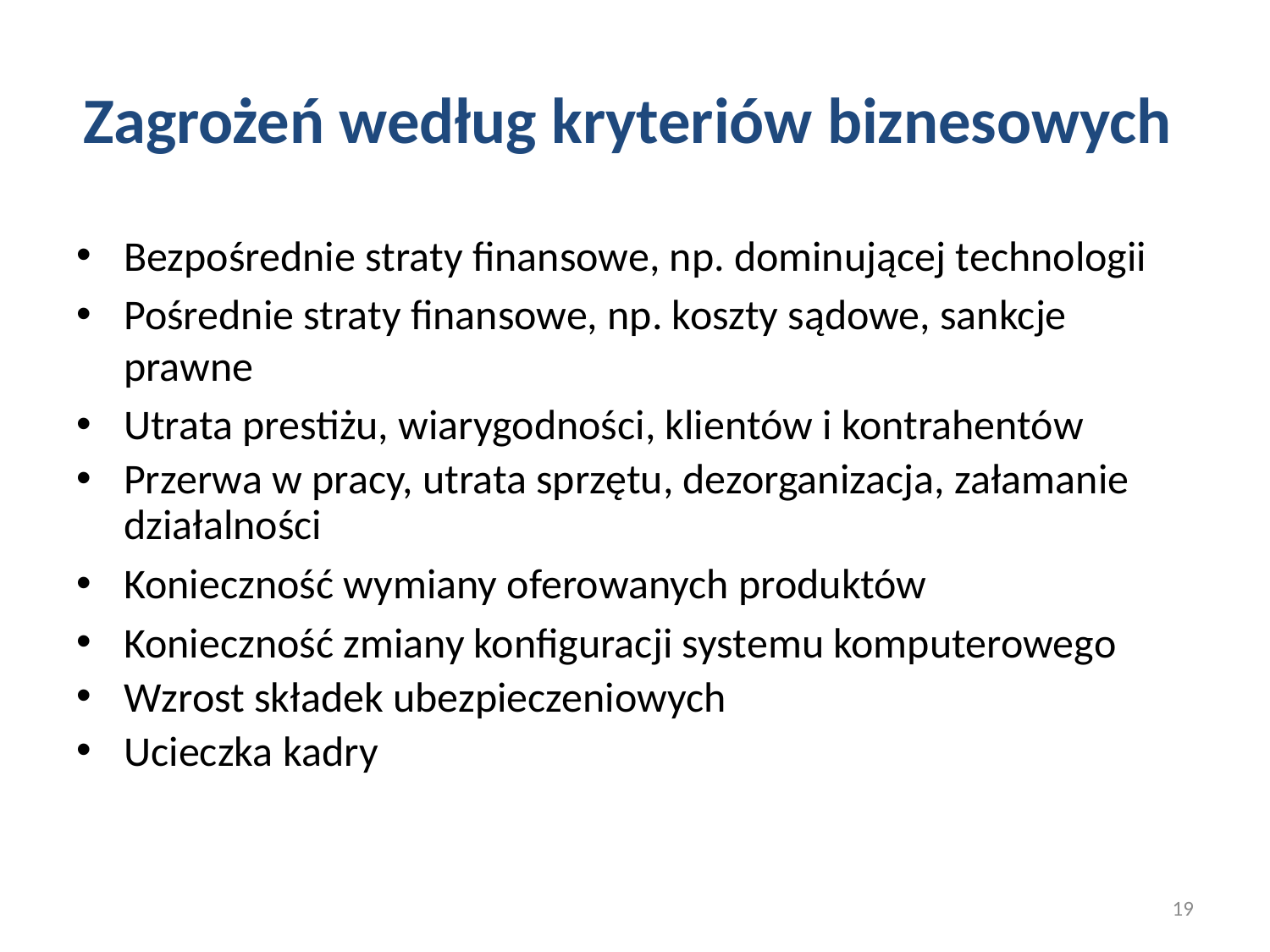

# Zagrożeń według kryteriów biznesowych
Bezpośrednie straty finansowe, np. dominującej technologii
Pośrednie straty finansowe, np. koszty sądowe, sankcje prawne
Utrata prestiżu, wiarygodności, klientów i kontrahentów
Przerwa w pracy, utrata sprzętu, dezorganizacja, załamanie działalności
Konieczność wymiany oferowanych produktów
Konieczność zmiany konfiguracji systemu komputerowego
Wzrost składek ubezpieczeniowych
Ucieczka kadry
19